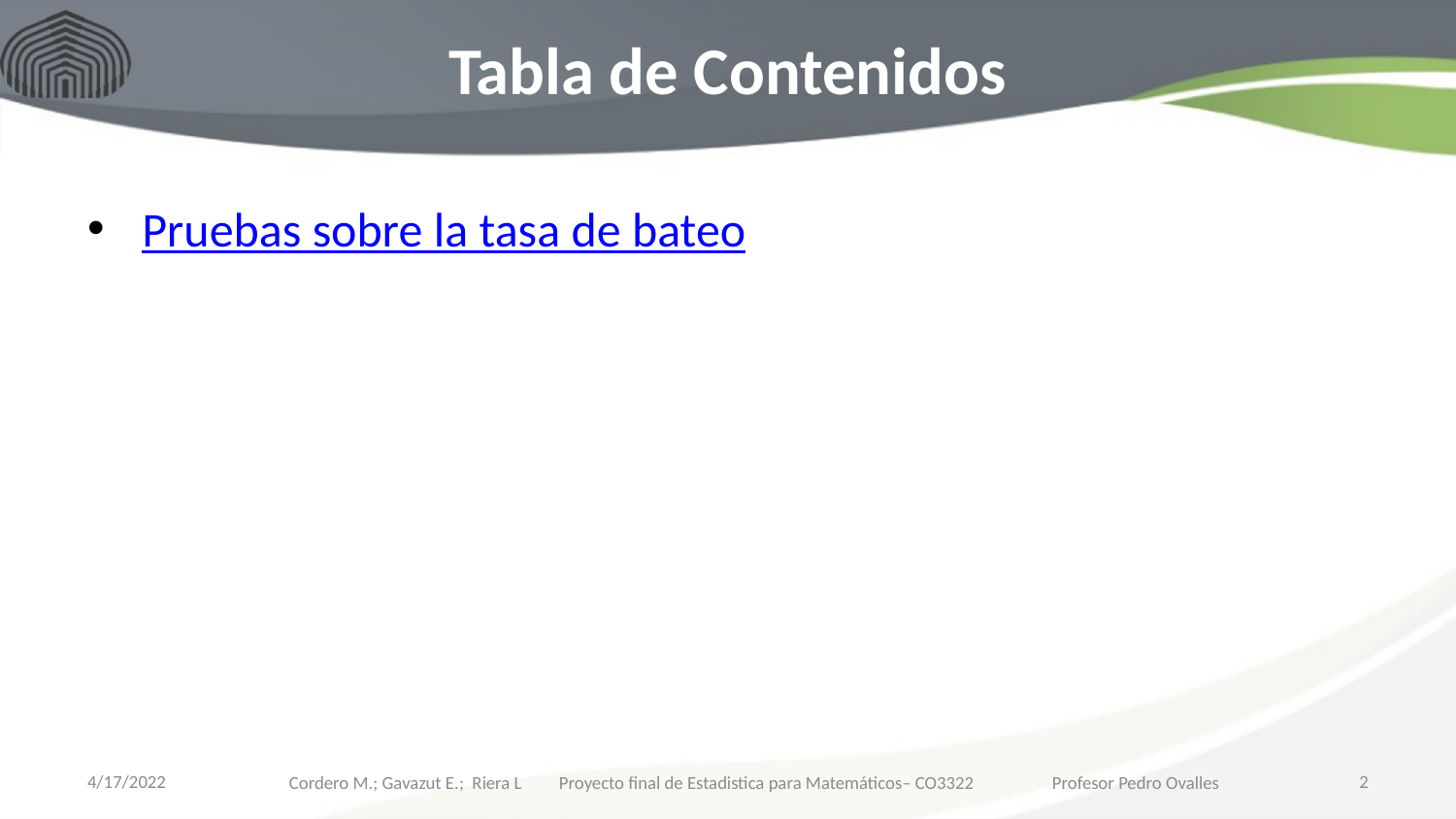

# Tabla de Contenidos
Pruebas sobre la tasa de bateo

4/17/2022
2
Cordero M.; Gavazut E.;  Riera L         Proyecto final de Estadistica para Matemáticos– CO3322                   Profesor Pedro Ovalles